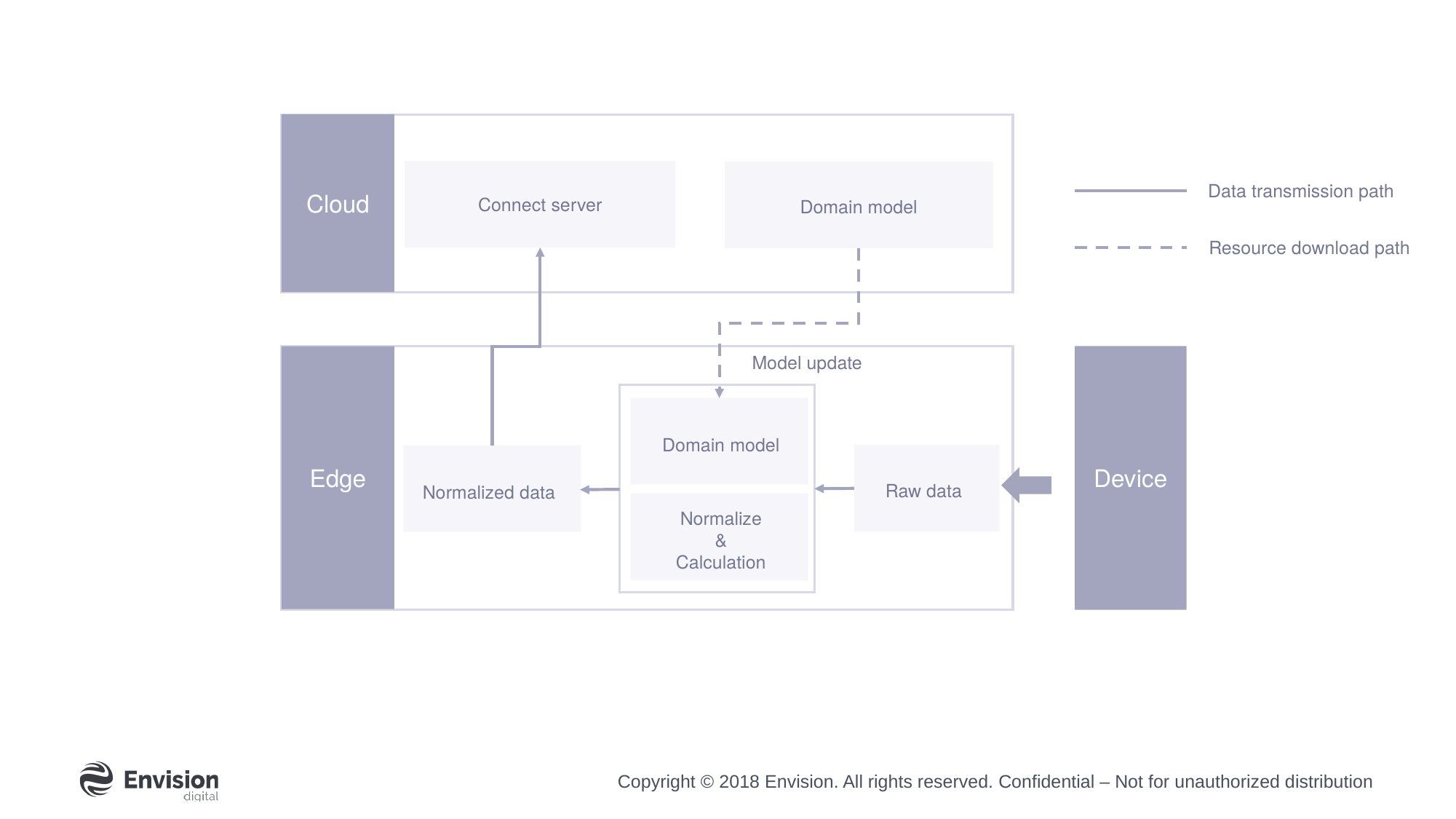

Cloud

Data transmission path
Connect server
Domain model
Resource download path
Model update
Device
Edge

Domain model

Raw data
Normalized data

Normalize
&
Calculation